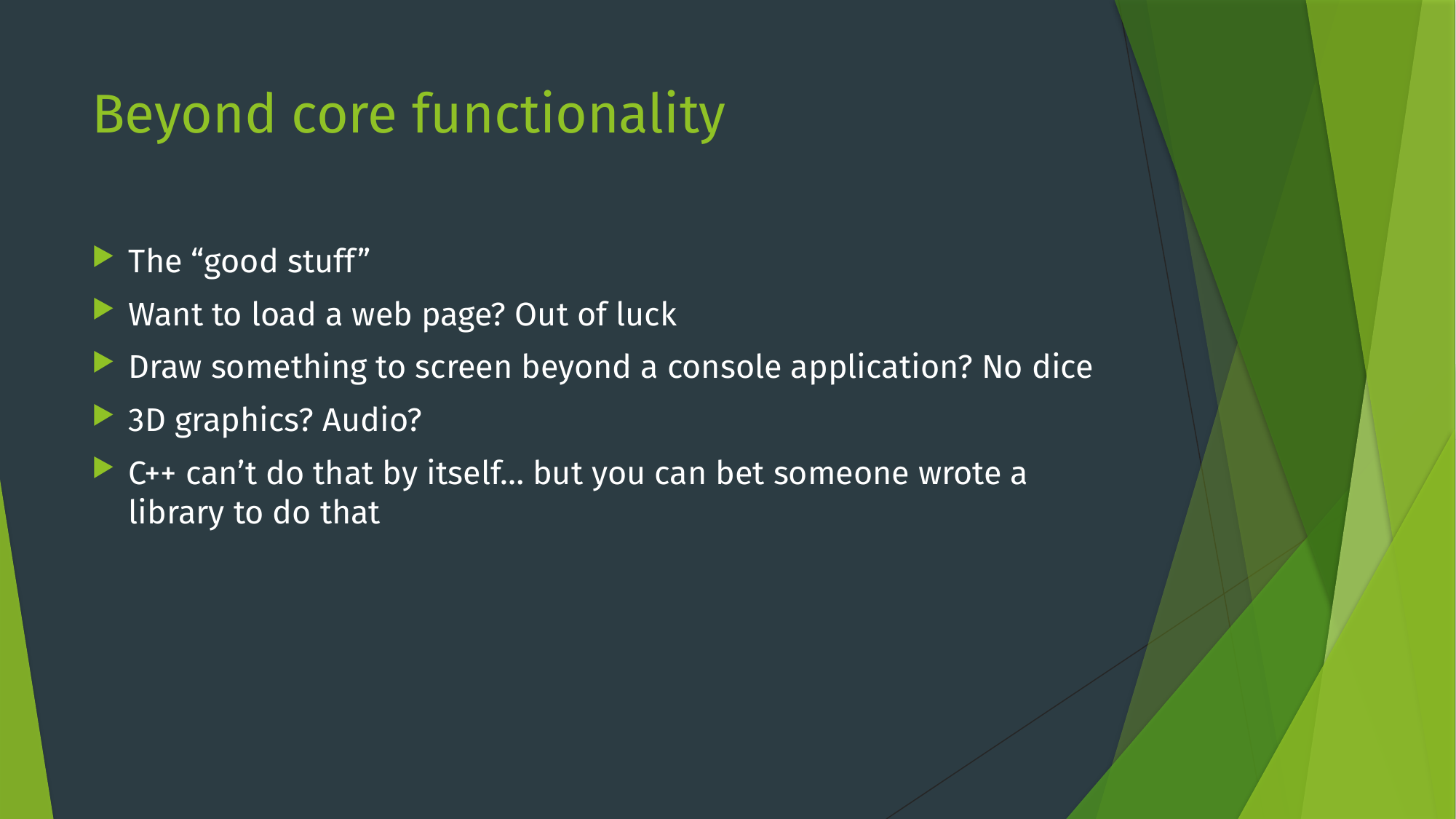

# Beyond core functionality
The “good stuff”
Want to load a web page? Out of luck
Draw something to screen beyond a console application? No dice
3D graphics? Audio?
C++ can’t do that by itself… but you can bet someone wrote a library to do that